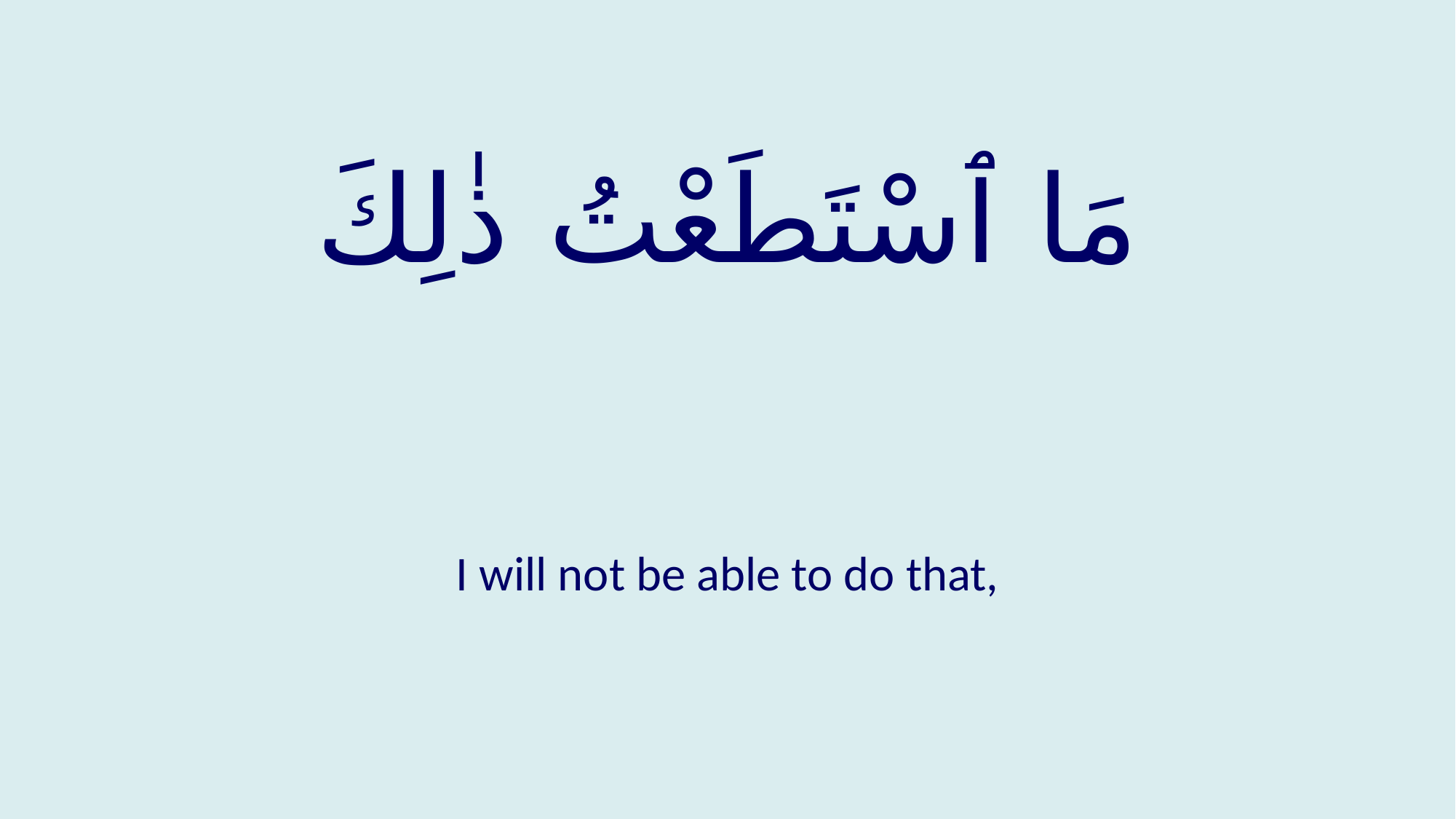

# مَا ٱسْتَطَعْتُ ذٰلِكَ
I will not be able to do that,